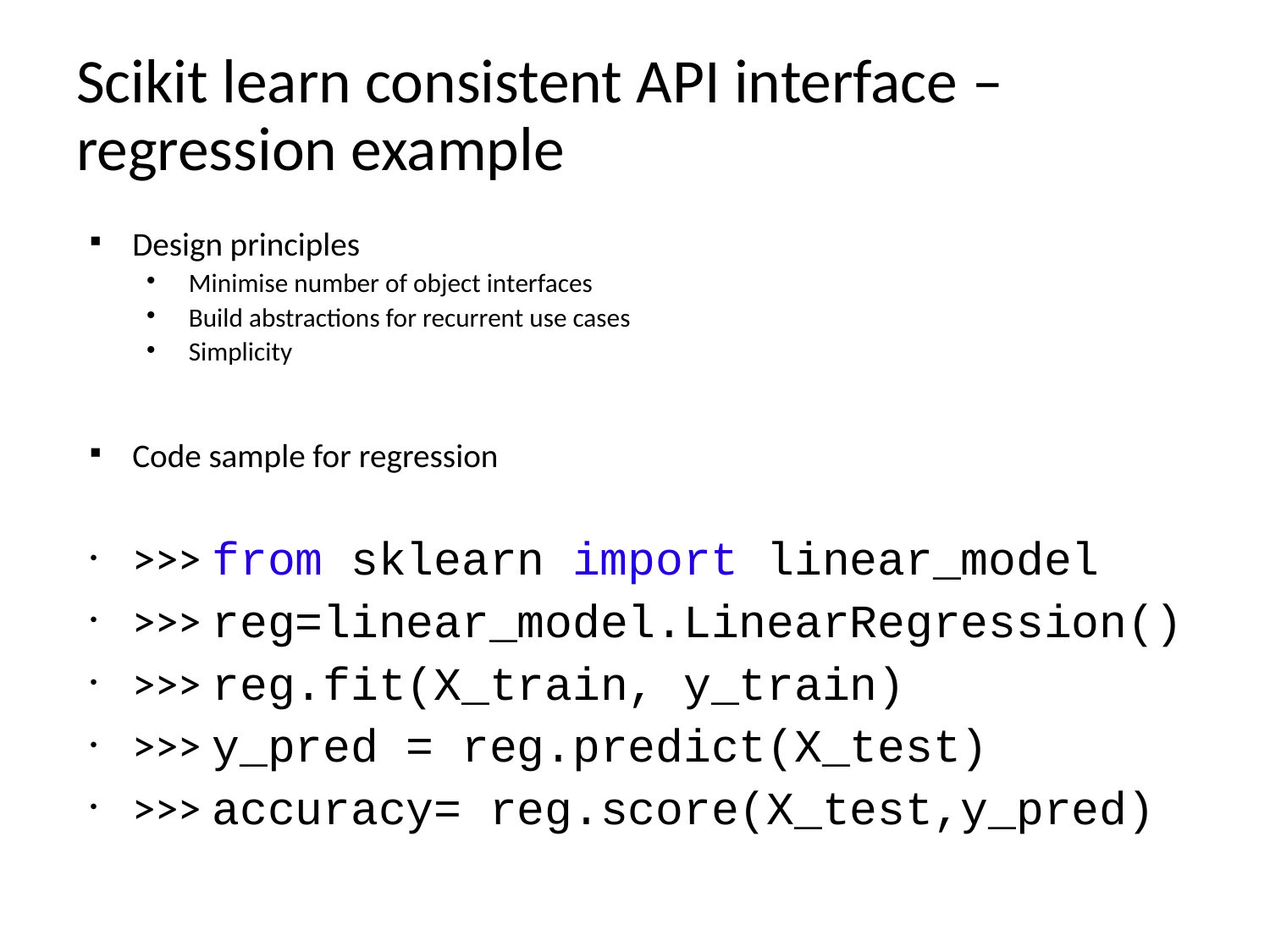

# Scikit learn consistent API interface – regression example
Design principles
Minimise number of object interfaces
Build abstractions for recurrent use cases
Simplicity

Code sample for regression

>>> from sklearn import linear_model
>>> reg=linear_model.LinearRegression()
>>> reg.fit(X_train, y_train)
>>> y_pred = reg.predict(X_test)
>>> accuracy= reg.score(X_test,y_pred)